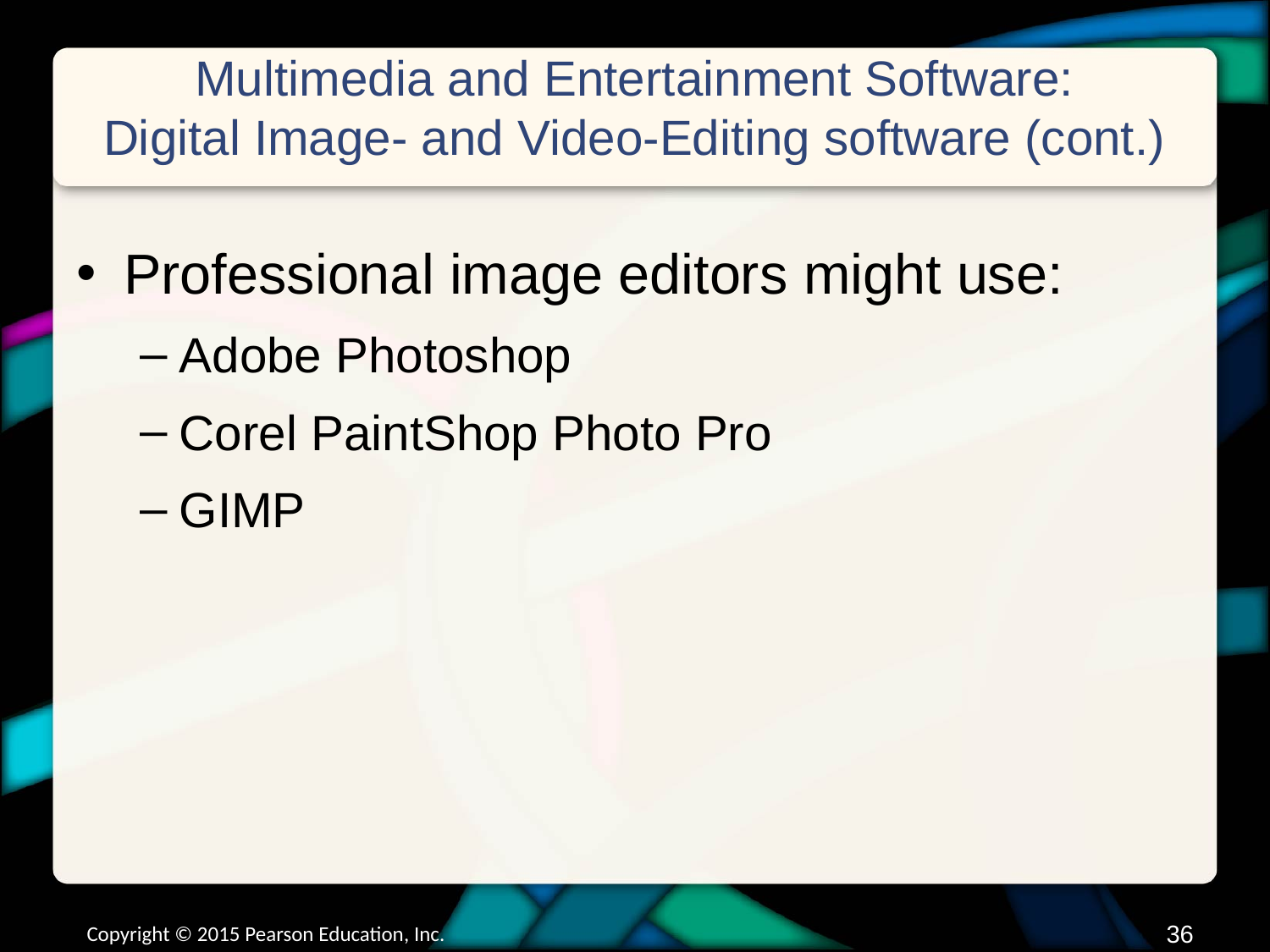

# Multimedia and Entertainment Software: Digital Image- and Video-Editing software (cont.)
Professional image editors might use:
Adobe Photoshop
Corel PaintShop Photo Pro
GIMP
Copyright © 2015 Pearson Education, Inc.
36